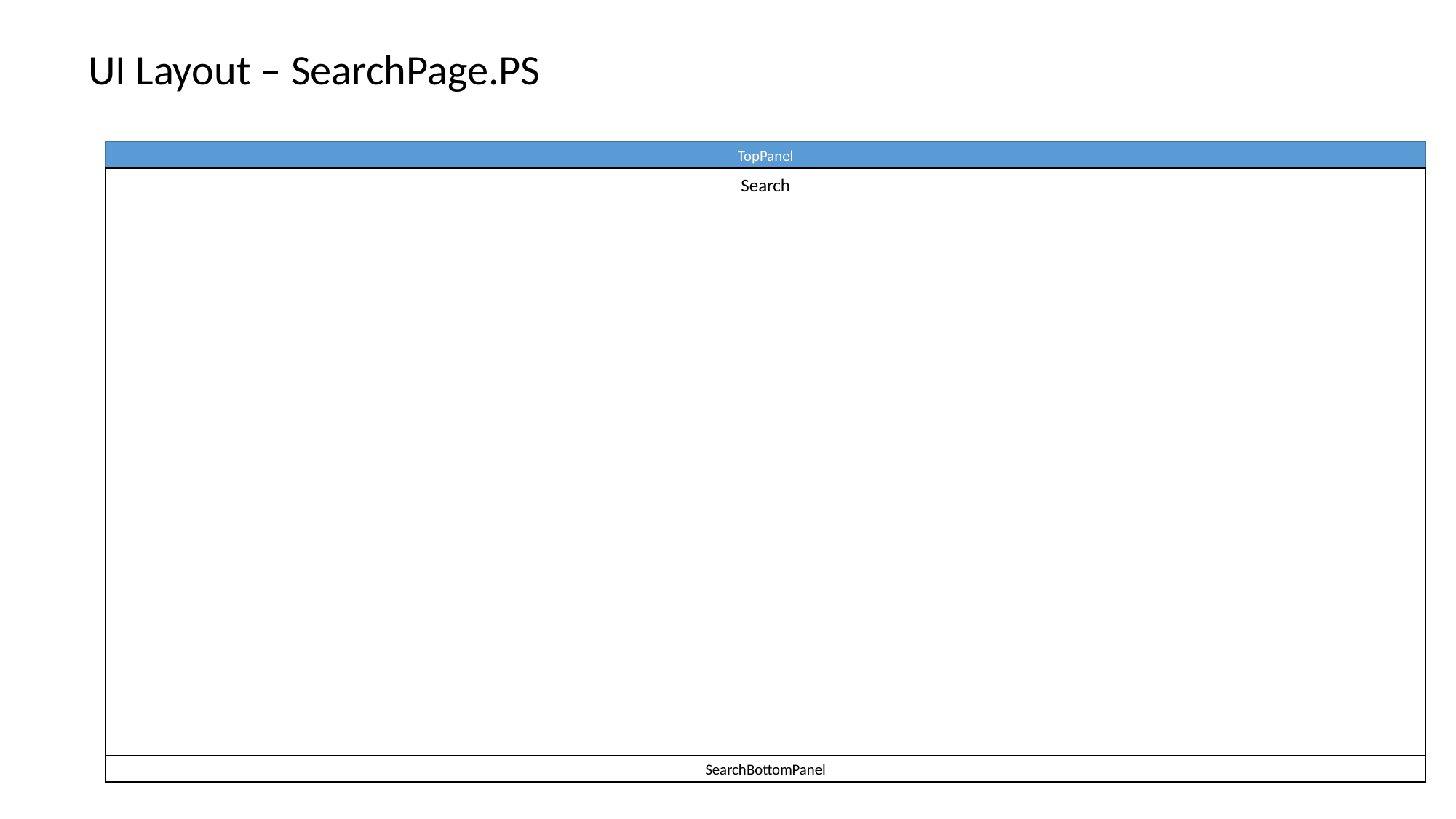

UI Layout – SearchPage.PS

TopPanel
Search
SearchBottomPanel